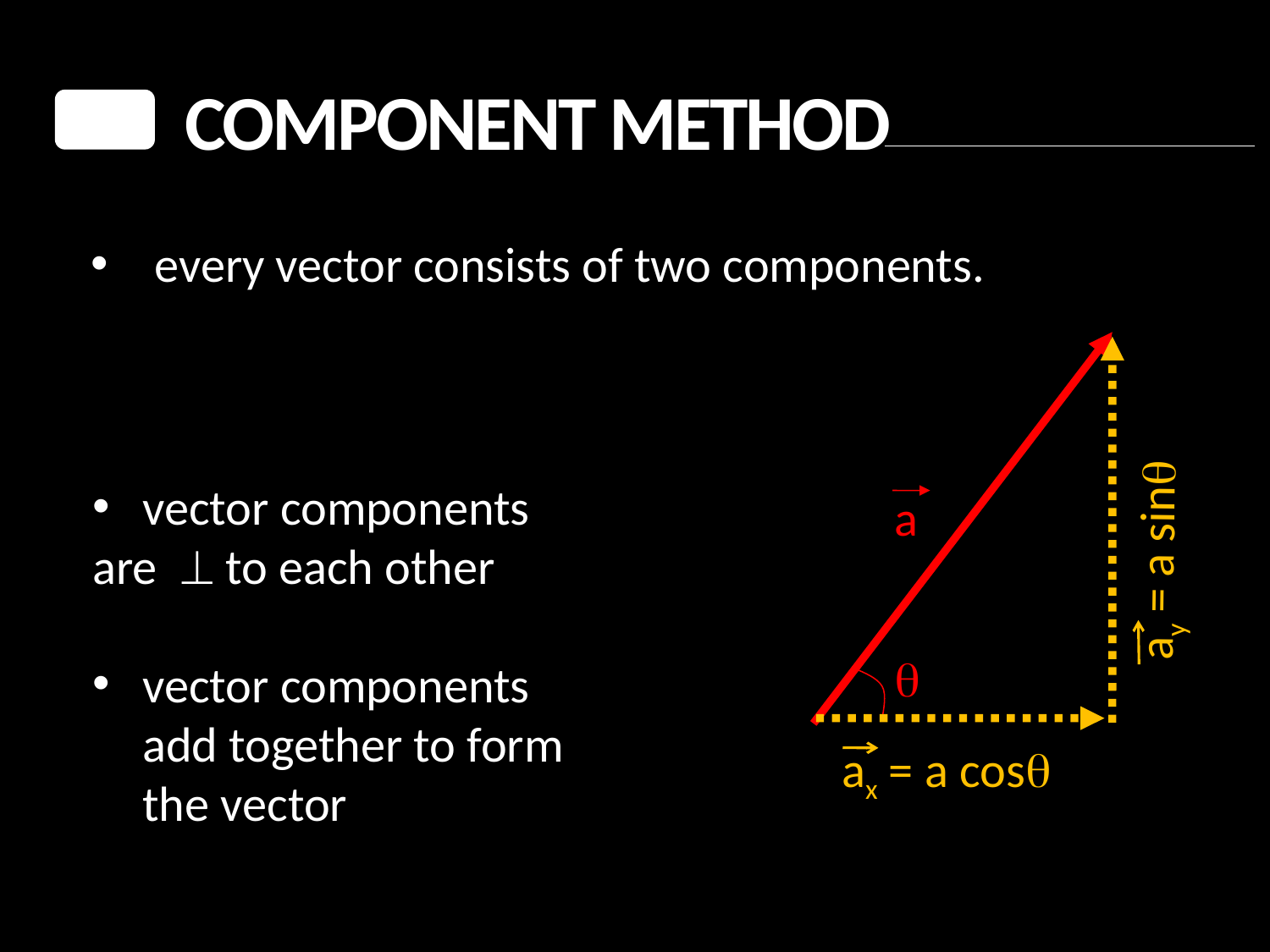

component Method

every vector consists of two components.

θ

a

ay = a sinθ
  	vector components 	are  ⊥ to each other

  	vector components
    	add together to form
    	the vector

ax = a cosθ